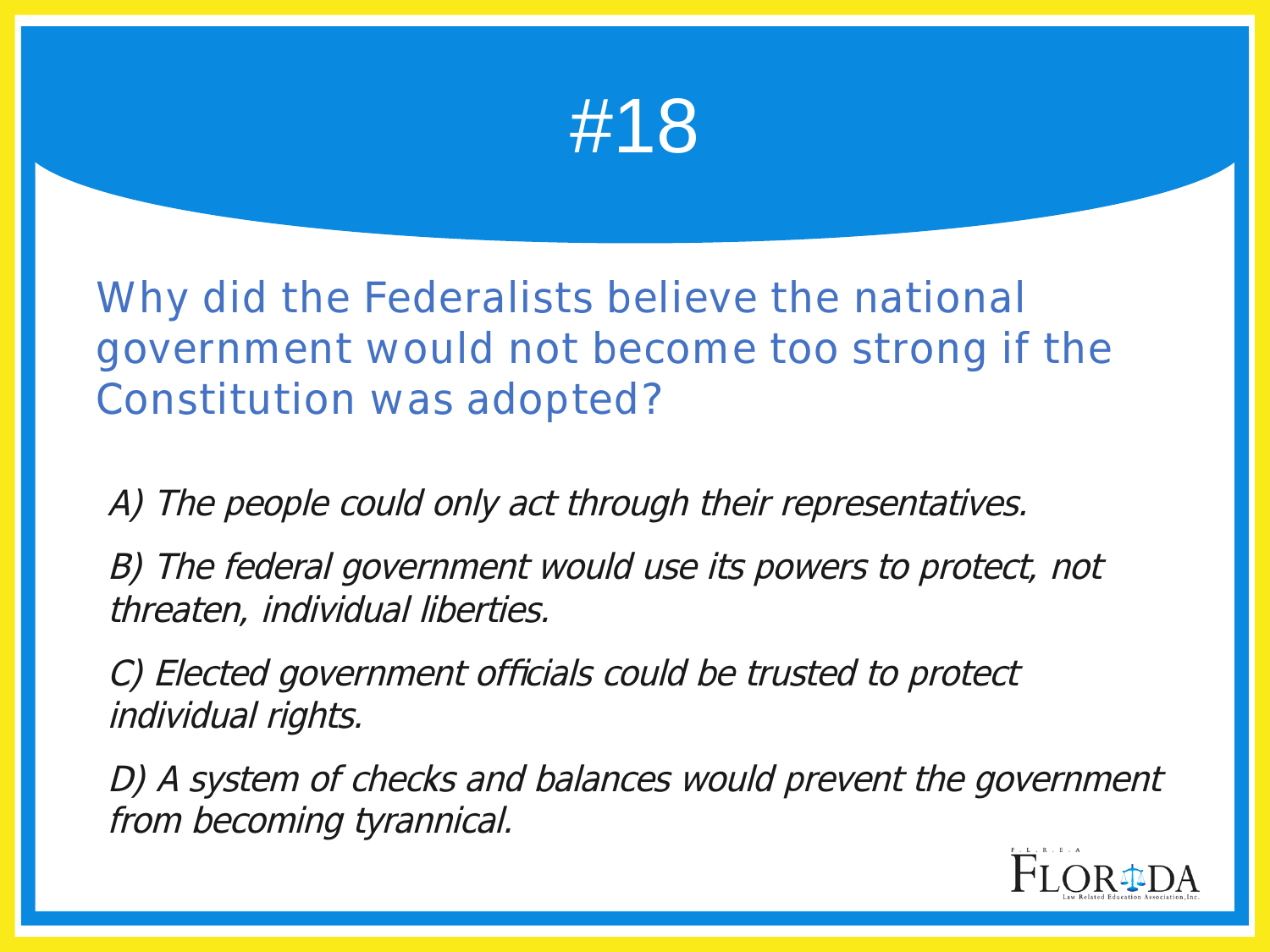

# #18
Why did the Federalists believe the national government would not become too strong if the Constitution was adopted?

A) The people could only act through their representatives.
B) The federal government would use its powers to protect, not threaten, individual liberties.
C) Elected government officials could be trusted to protect individual rights.
D) A system of checks and balances would prevent the government from becoming tyrannical.